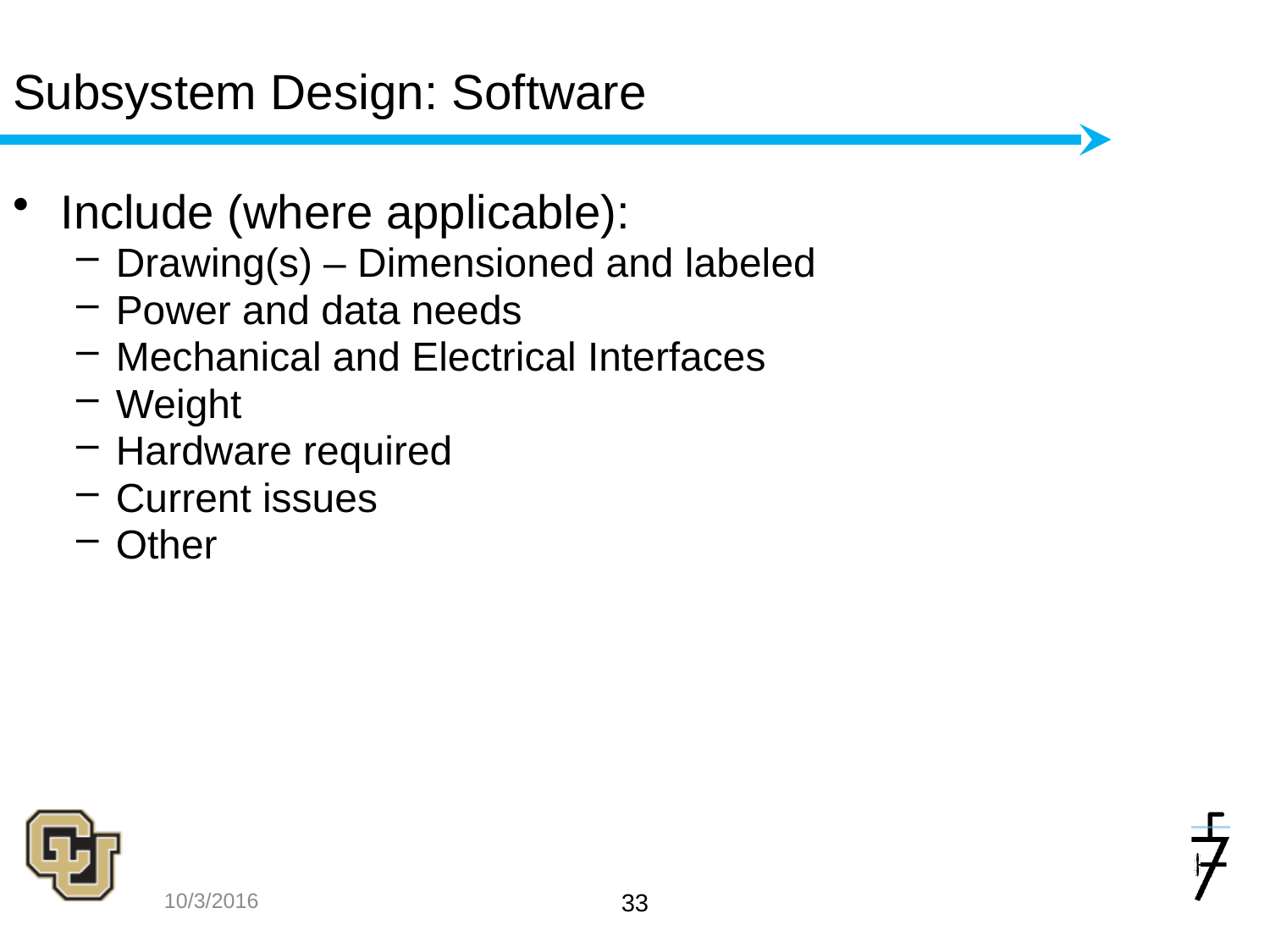

# Subsystem Design: Software
Include (where applicable):
Drawing(s) – Dimensioned and labeled
Power and data needs
Mechanical and Electrical Interfaces
Weight
Hardware required
Current issues
Other

10/3/2016
33